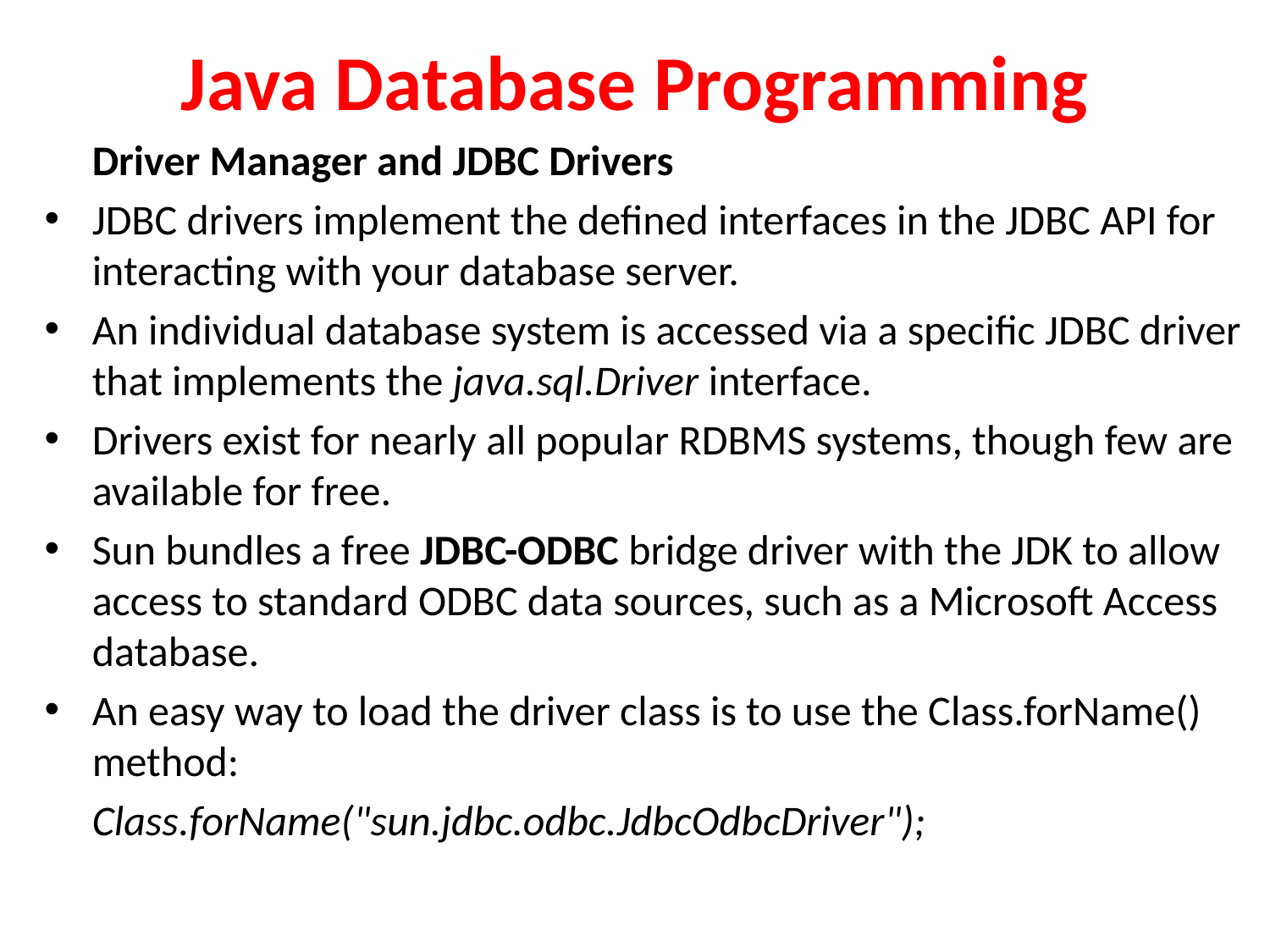

# Java Database Programming
	Driver Manager and JDBC Drivers
JDBC drivers implement the defined interfaces in the JDBC API for interacting with your database server.
An individual database system is accessed via a specific JDBC driver that implements the java.sql.Driver interface.
Drivers exist for nearly all popular RDBMS systems, though few are available for free.
Sun bundles a free JDBC-ODBC bridge driver with the JDK to allow access to standard ODBC data sources, such as a Microsoft Access database.
An easy way to load the driver class is to use the Class.forName() method:
	Class.forName("sun.jdbc.odbc.JdbcOdbcDriver");